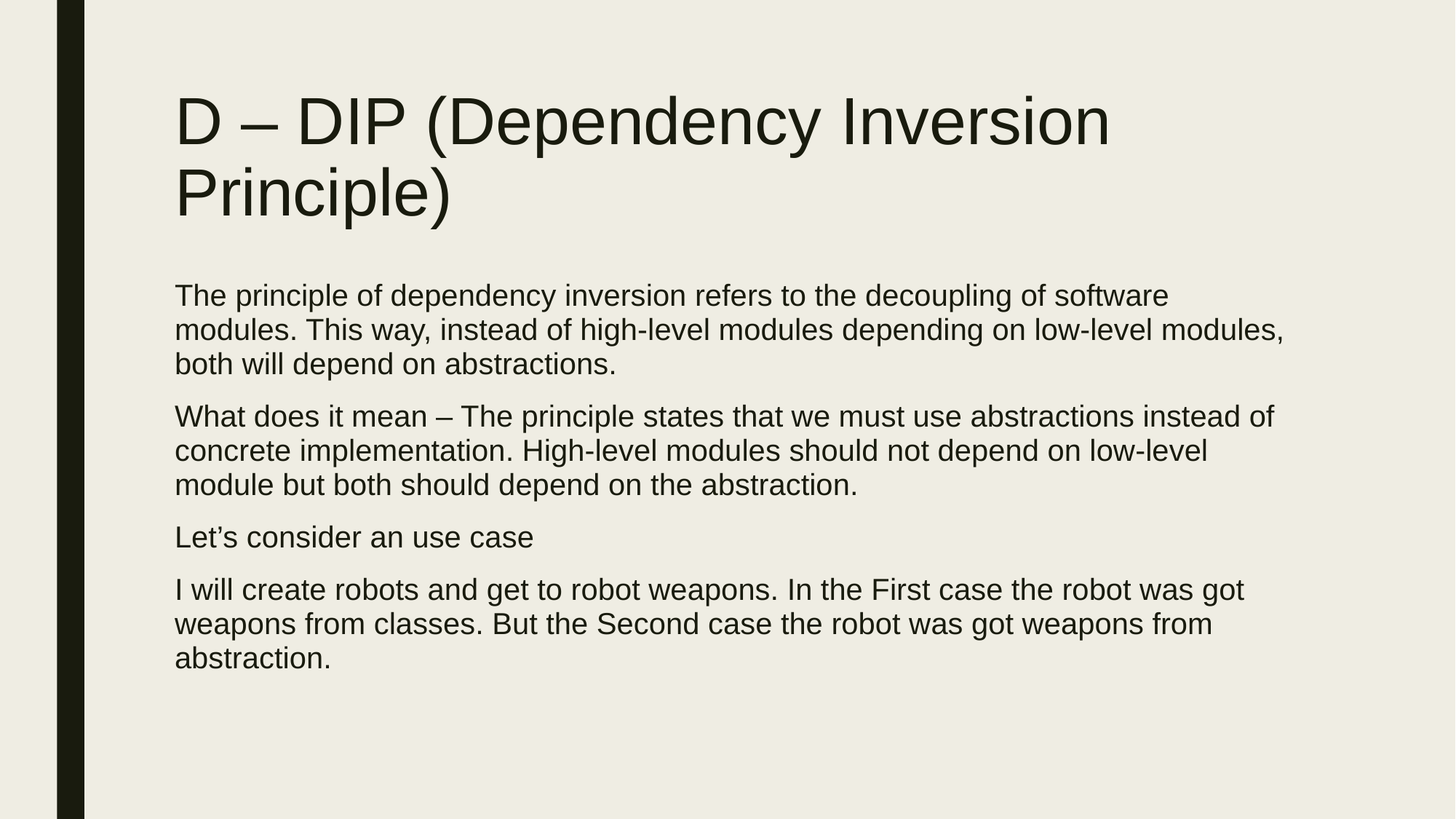

# D – DIP (Dependency Inversion Principle)
The principle of dependency inversion refers to the decoupling of software modules. This way, instead of high-level modules depending on low-level modules, both will depend on abstractions.
What does it mean – The principle states that we must use abstractions instead of concrete implementation. High-level modules should not depend on low-level module but both should depend on the abstraction.
Let’s consider an use case
I will create robots and get to robot weapons. In the First case the robot was got weapons from classes. But the Second case the robot was got weapons from abstraction.